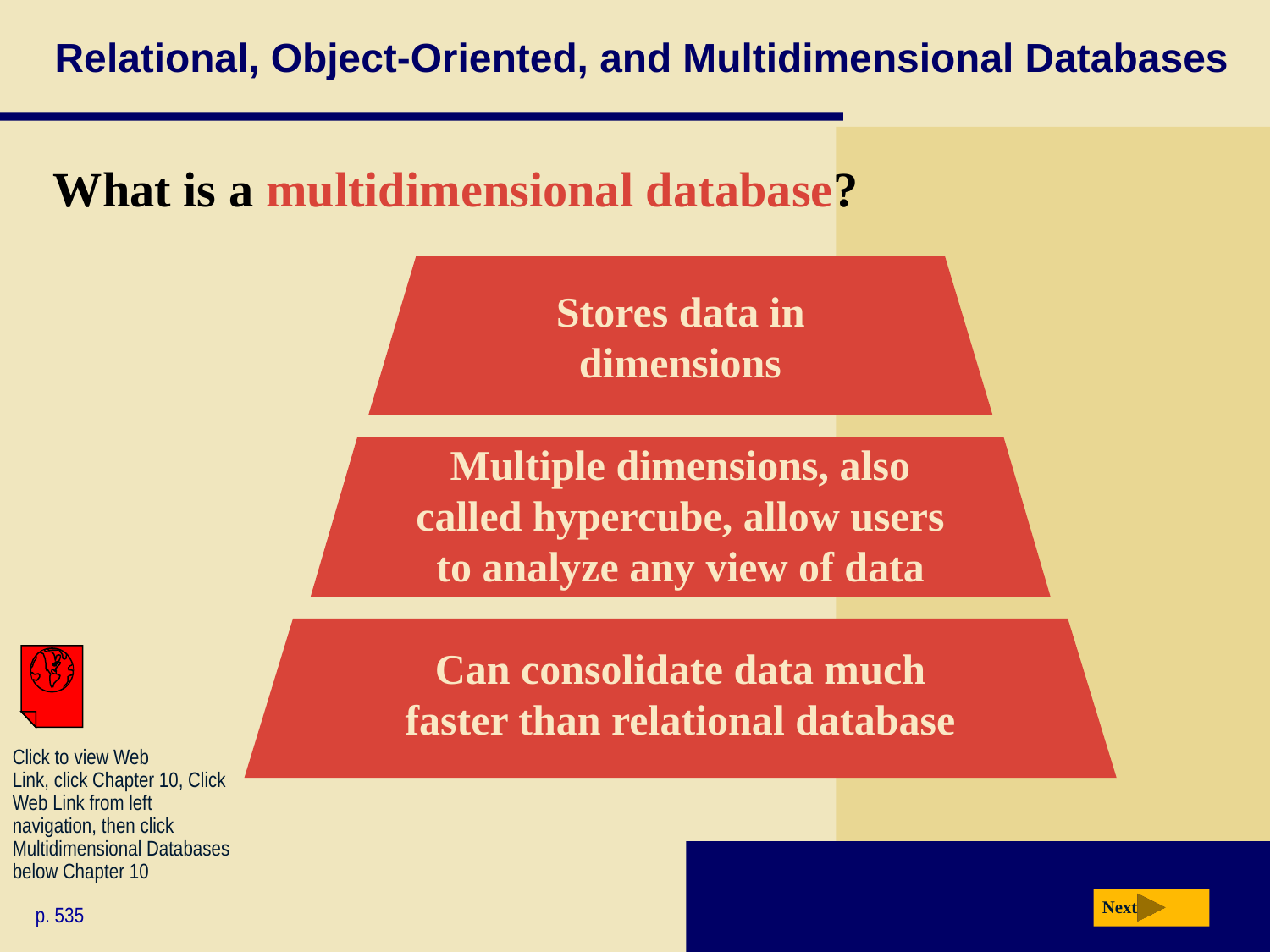

# Relational, Object-Oriented, and Multidimensional Databases
What is a multidimensional database?

Stores data in dimensions
Multiple dimensions, also called hypercube, allow users to analyze any view of data

Can consolidate data much faster than relational database

Click to view Web
Link, click Chapter 10, Click
Web Link from left
navigation, then click
Multidimensional Databases below Chapter 10

Next
p. 535